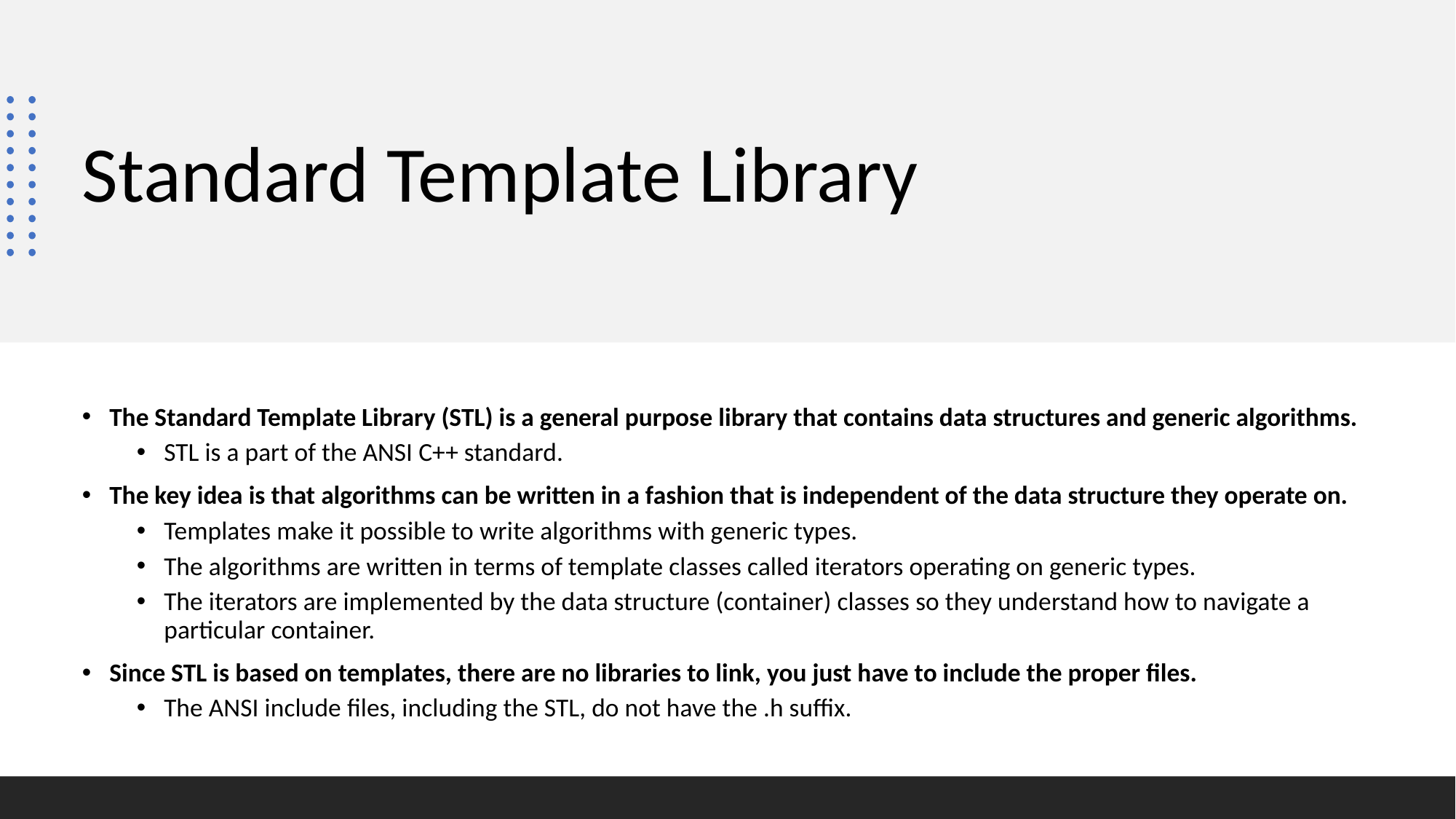

# Standard Template Library

The Standard Template Library (STL) is a general purpose library that contains data structures and generic algorithms.
STL is a part of the ANSI C++ standard.
The key idea is that algorithms can be written in a fashion that is independent of the data structure they operate on.
Templates make it possible to write algorithms with generic types.
The algorithms are written in terms of template classes called iterators operating on generic types.
The iterators are implemented by the data structure (container) classes so they understand how to navigate a particular container.
Since STL is based on templates, there are no libraries to link, you just have to include the proper files.
The ANSI include files, including the STL, do not have the .h suffix.